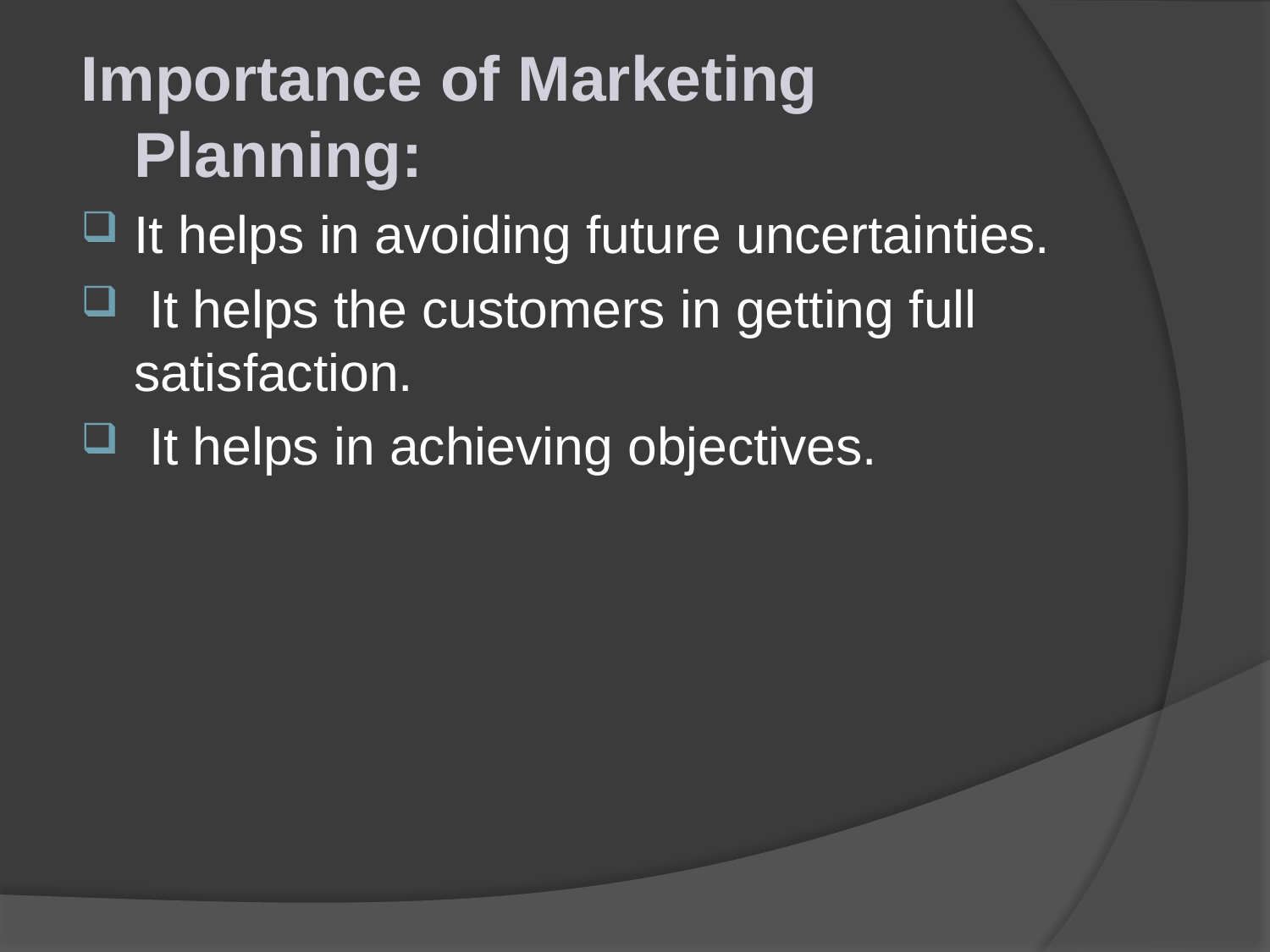

Importance of Marketing Planning:
It helps in avoiding future uncertainties.
 It helps the customers in getting full satisfaction.
 It helps in achieving objectives.